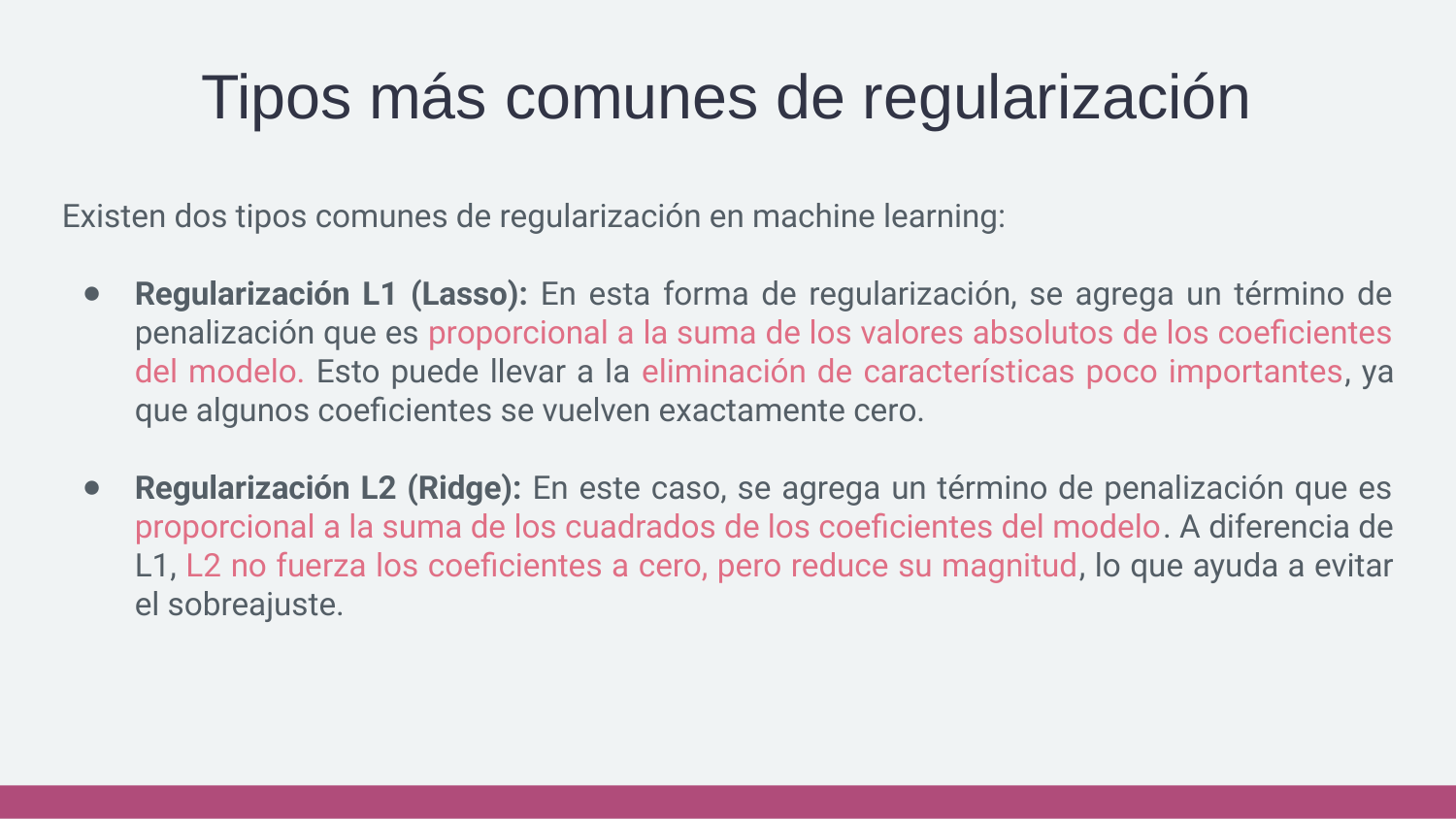

# Tipos más comunes de regularización
Existen dos tipos comunes de regularización en machine learning:

Regularización L1 (Lasso): En esta forma de regularización, se agrega un término de penalización que es proporcional a la suma de los valores absolutos de los coeficientes del modelo. Esto puede llevar a la eliminación de características poco importantes, ya que algunos coeficientes se vuelven exactamente cero.

Regularización L2 (Ridge): En este caso, se agrega un término de penalización que es proporcional a la suma de los cuadrados de los coeficientes del modelo. A diferencia de L1, L2 no fuerza los coeficientes a cero, pero reduce su magnitud, lo que ayuda a evitar el sobreajuste.